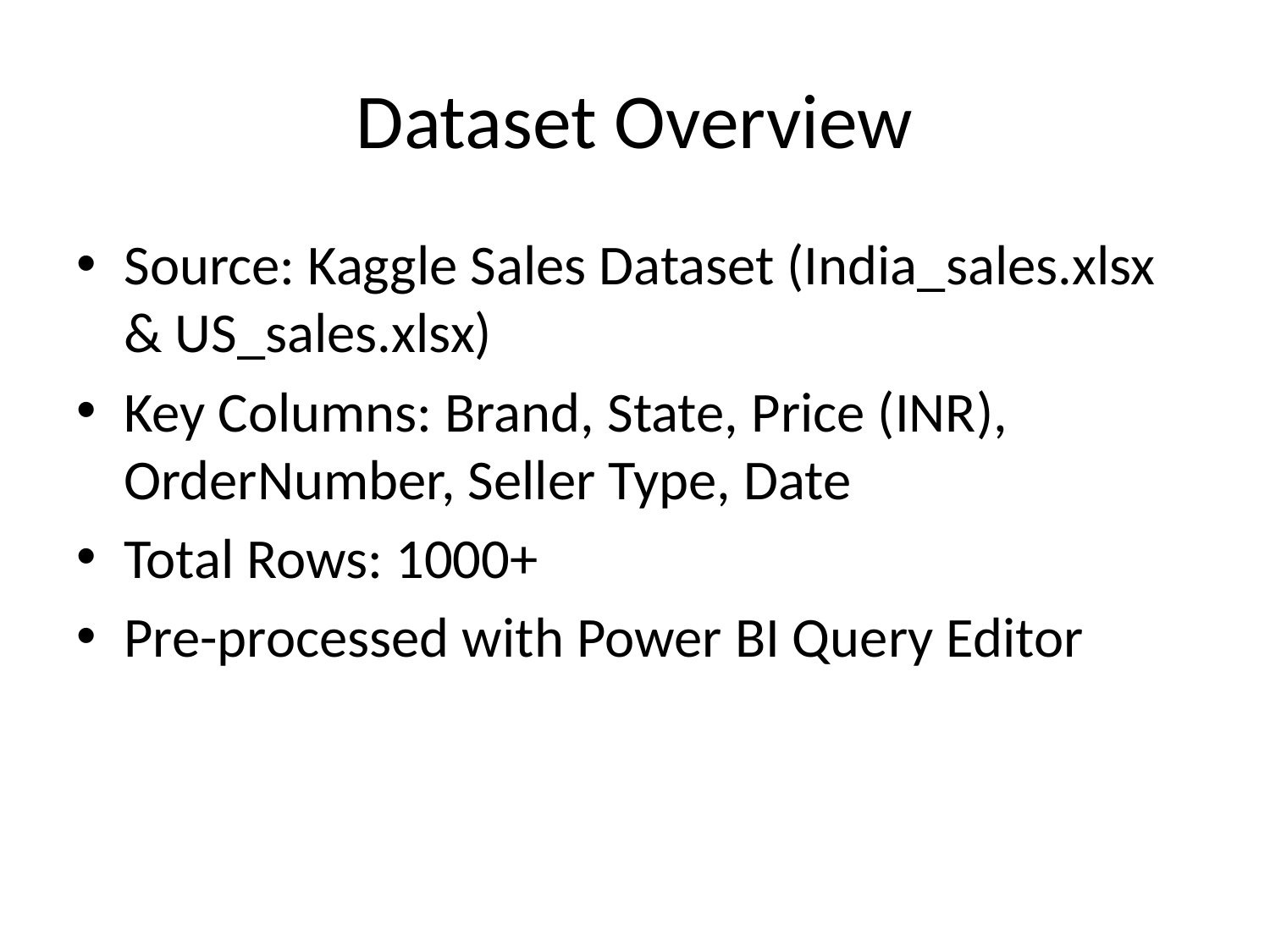

# Dataset Overview
Source: Kaggle Sales Dataset (India_sales.xlsx & US_sales.xlsx)
Key Columns: Brand, State, Price (INR), OrderNumber, Seller Type, Date
Total Rows: 1000+
Pre-processed with Power BI Query Editor